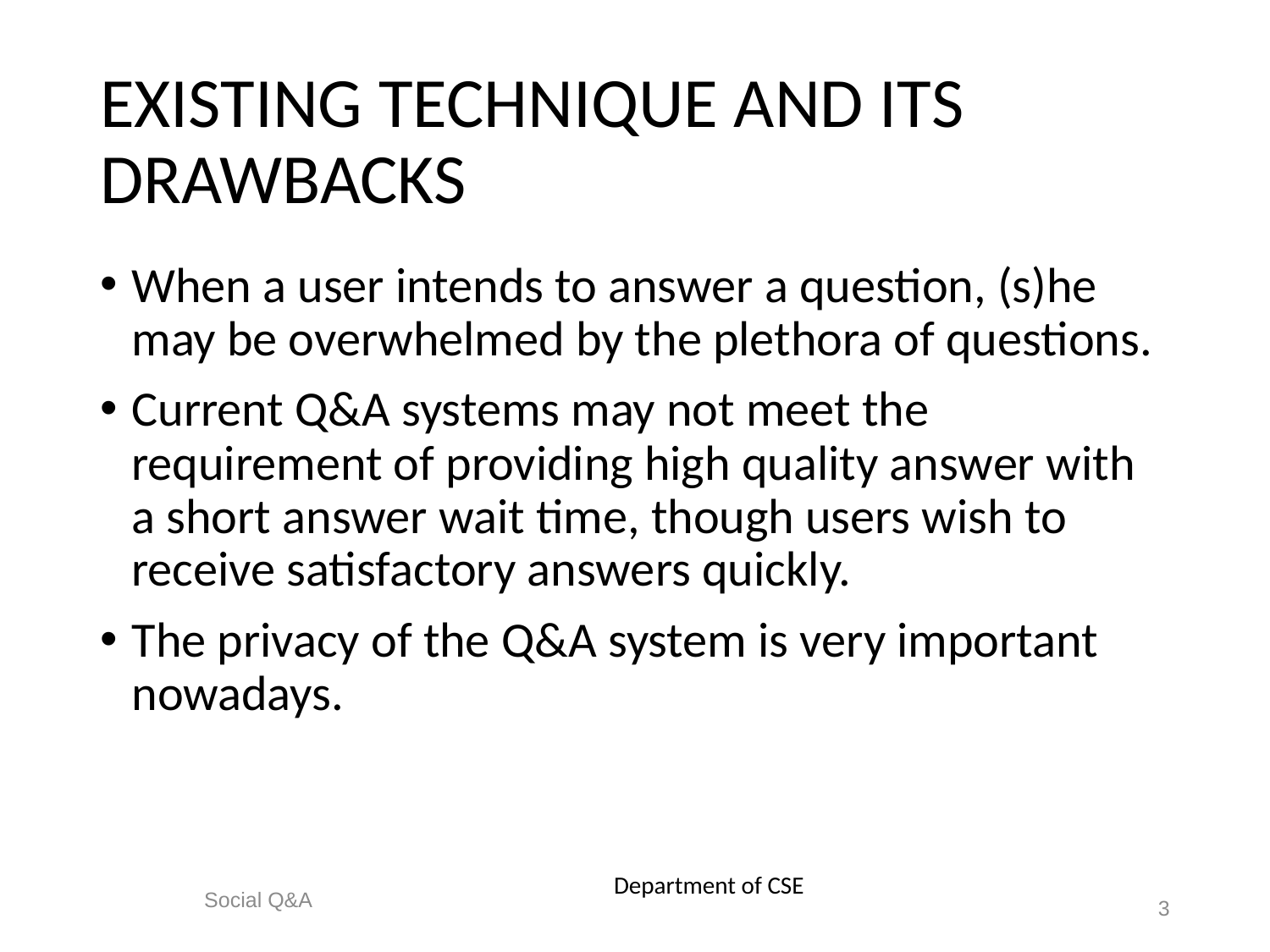

# Existing technique and its drawbacks
When a user intends to answer a question, (s)he may be overwhelmed by the plethora of questions.
Current Q&A systems may not meet the requirement of providing high quality answer with a short answer wait time, though users wish to receive satisfactory answers quickly.
The privacy of the Q&A system is very important nowadays.
Department of CSE
Social Q&A
3